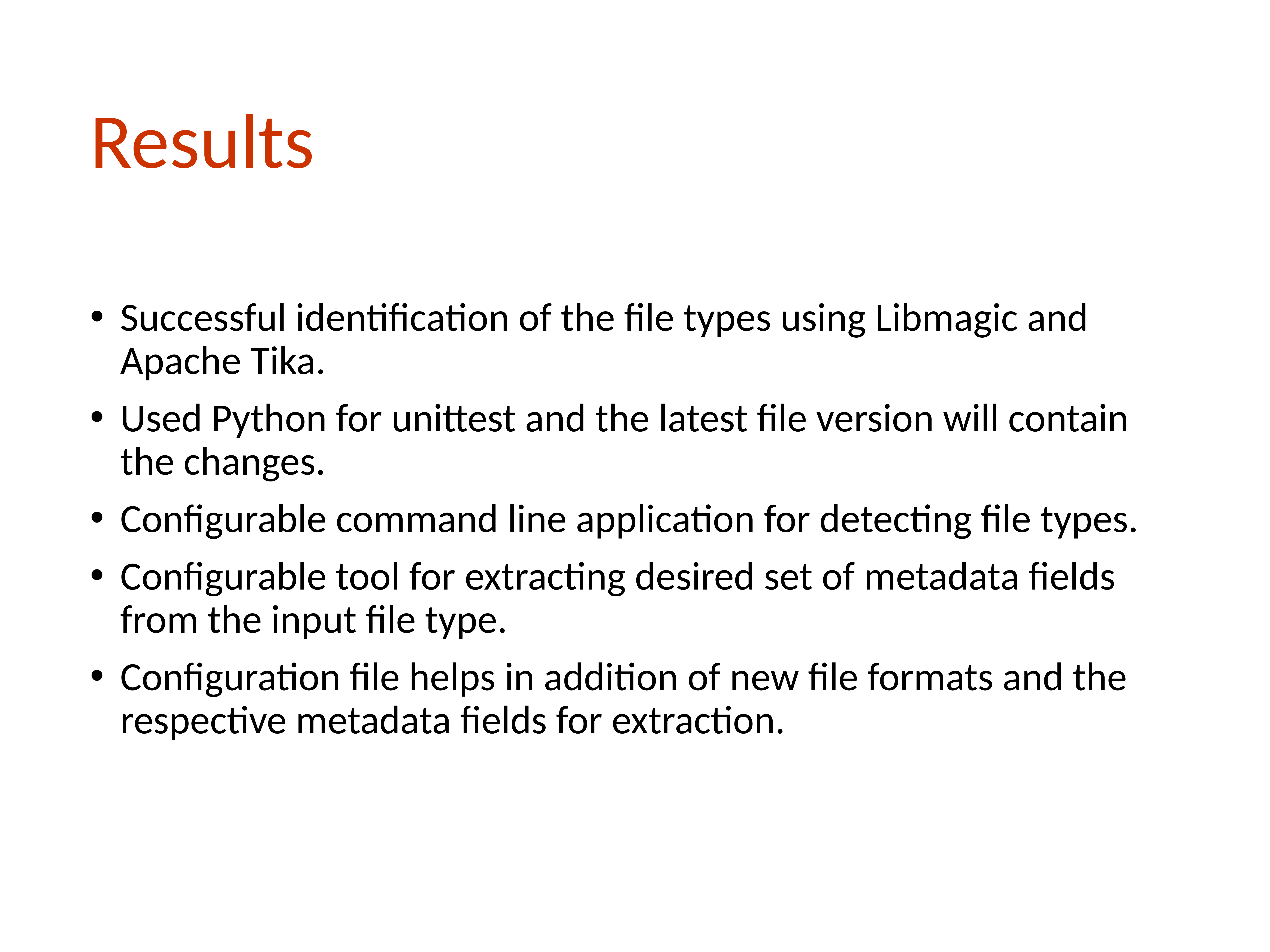

# Results
Successful identification of the file types using Libmagic and Apache Tika.
Used Python for unittest and the latest file version will contain the changes.
Configurable command line application for detecting file types.
Configurable tool for extracting desired set of metadata fields from the input file type.
Configuration file helps in addition of new file formats and the respective metadata fields for extraction.